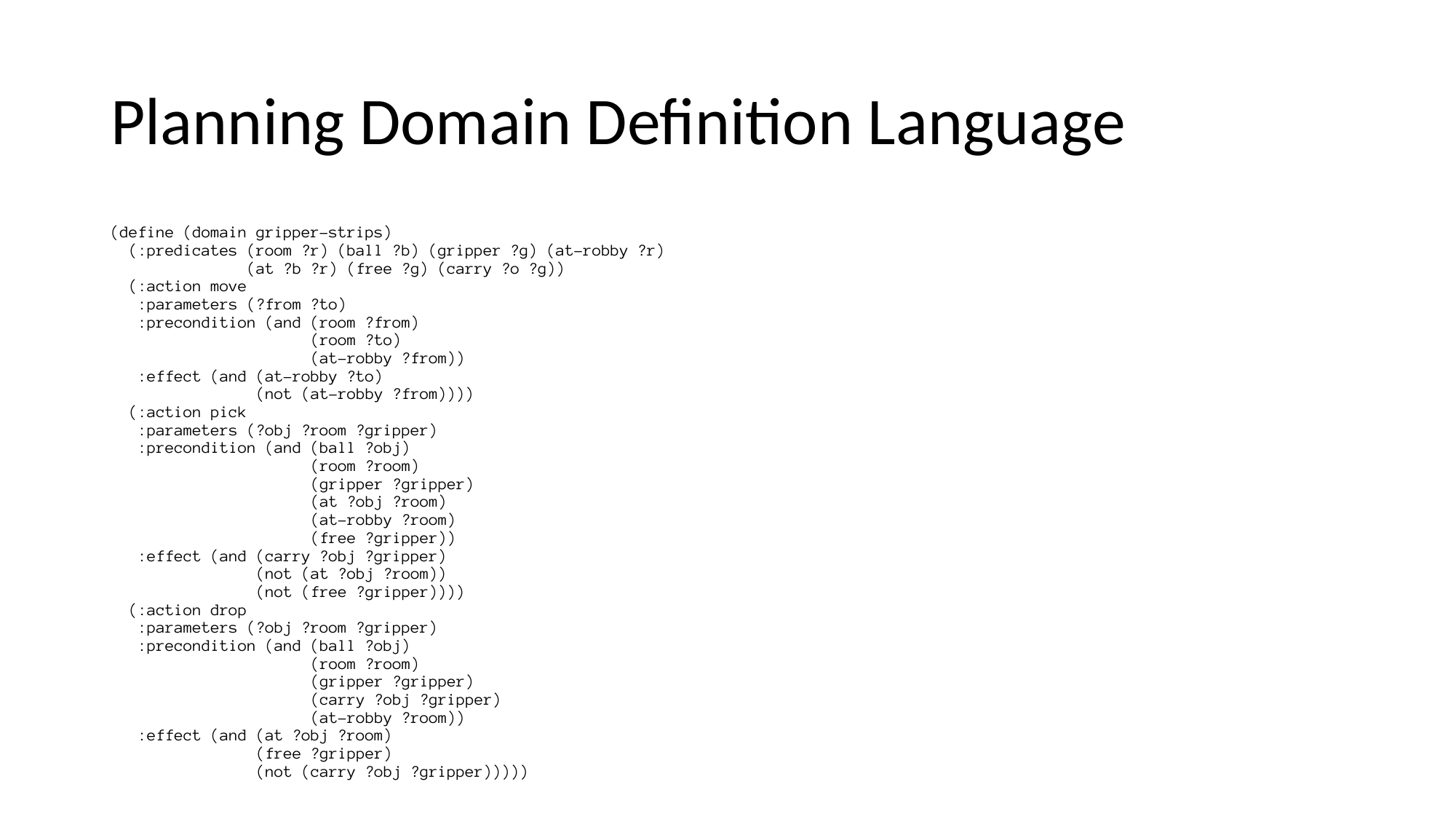

# Planning Domain Definition Language
(define (domain gripper-strips)
  (:predicates (room ?r) (ball ?b) (gripper ?g) (at-robby ?r)
               (at ?b ?r) (free ?g) (carry ?o ?g))
  (:action move
   :parameters (?from ?to)
   :precondition (and (room ?from)
                      (room ?to)
                      (at-robby ?from))
   :effect (and (at-robby ?to)
                (not (at-robby ?from))))
  (:action pick
   :parameters (?obj ?room ?gripper)
   :precondition (and (ball ?obj)
                      (room ?room)
                      (gripper ?gripper)
                      (at ?obj ?room)
                      (at-robby ?room)
                      (free ?gripper))
   :effect (and (carry ?obj ?gripper)
                (not (at ?obj ?room))
                (not (free ?gripper))))
  (:action drop
   :parameters (?obj ?room ?gripper)
   :precondition (and (ball ?obj)
                      (room ?room)
                      (gripper ?gripper)
                      (carry ?obj ?gripper)
                      (at-robby ?room))
   :effect (and (at ?obj ?room)
                (free ?gripper)
                (not (carry ?obj ?gripper)))))